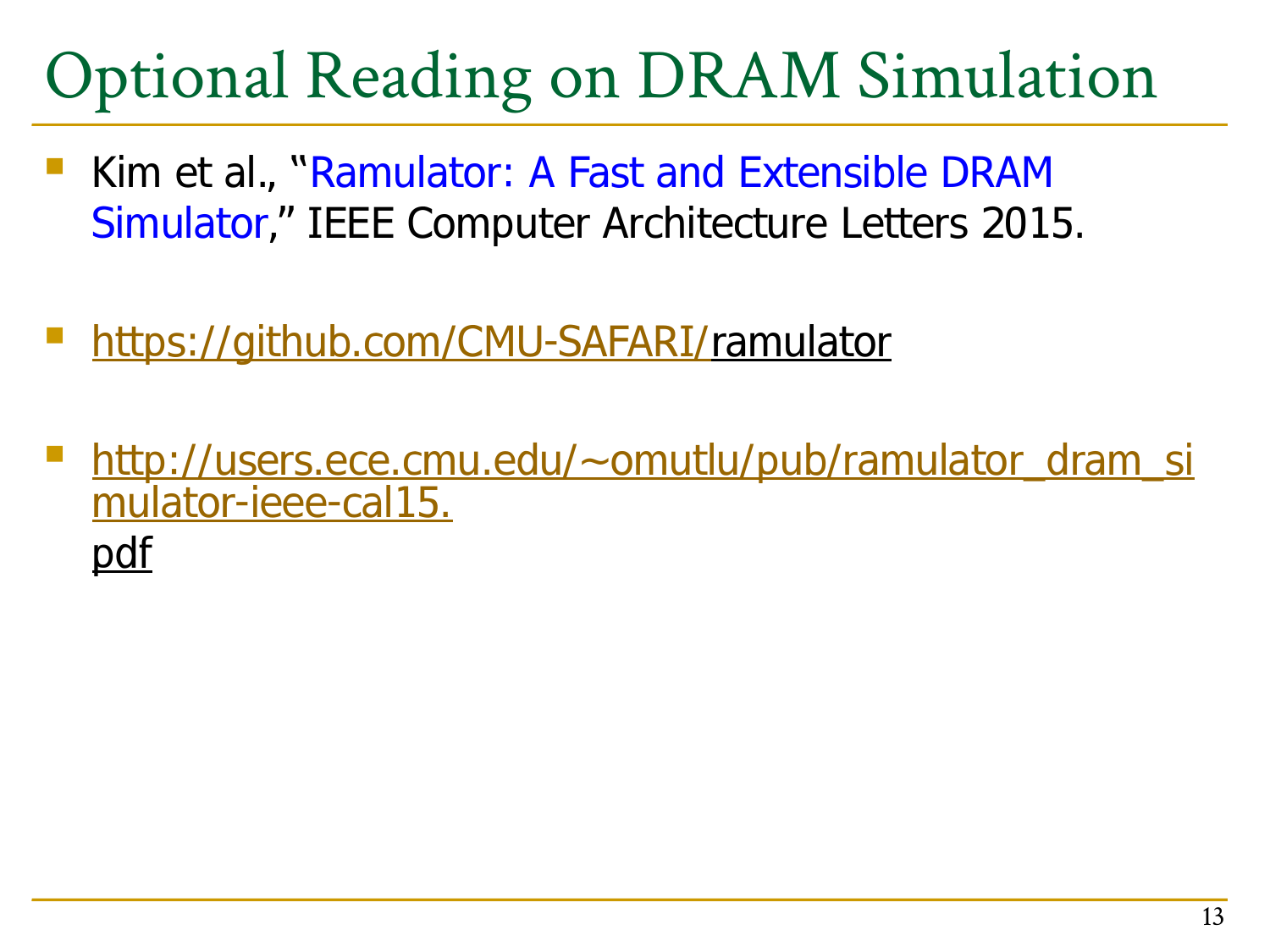

# Optional Reading on DRAM Simulation
Kim et al., “Ramulator: A Fast and Extensible DRAM Simulator,” IEEE Computer Architecture Letters 2015.

https://github.com/CMU-SAFARI/ramulator

http://users.ece.cmu.edu/~omutlu/pub/ramulator_dram_simulator-ieee-cal15.pdf
13